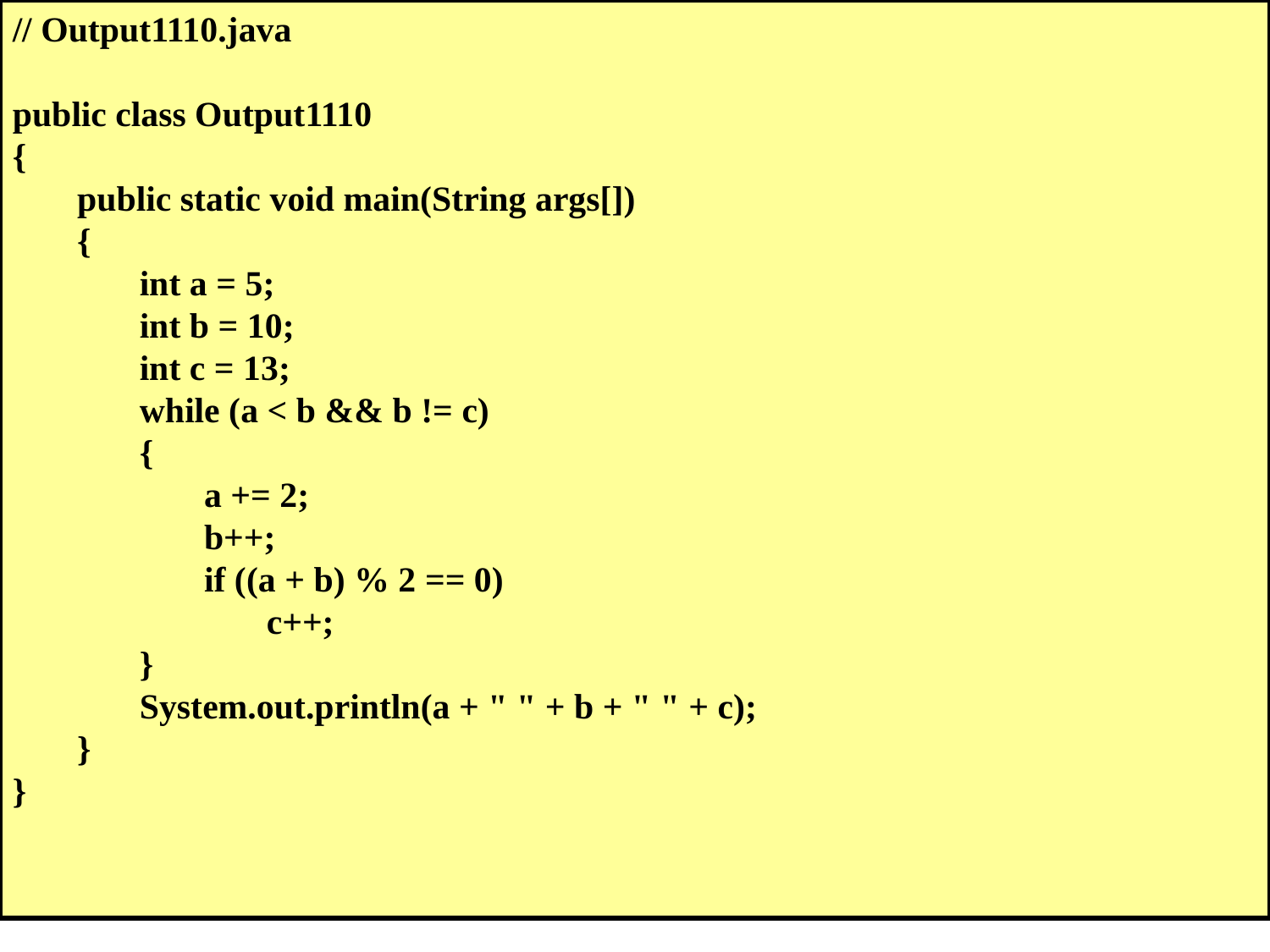

// Output1110.java

public class Output1110
{
	public static void main(String args[])
	{
		int a = 5;
		int b = 10;
		int c = 13;
		while (a < b && b != c)
		{
			a += 2;
			b++;
			if ((a + b) % 2 == 0)
				c++;
		}
		System.out.println(a + " " + b + " " + c);
	}
}